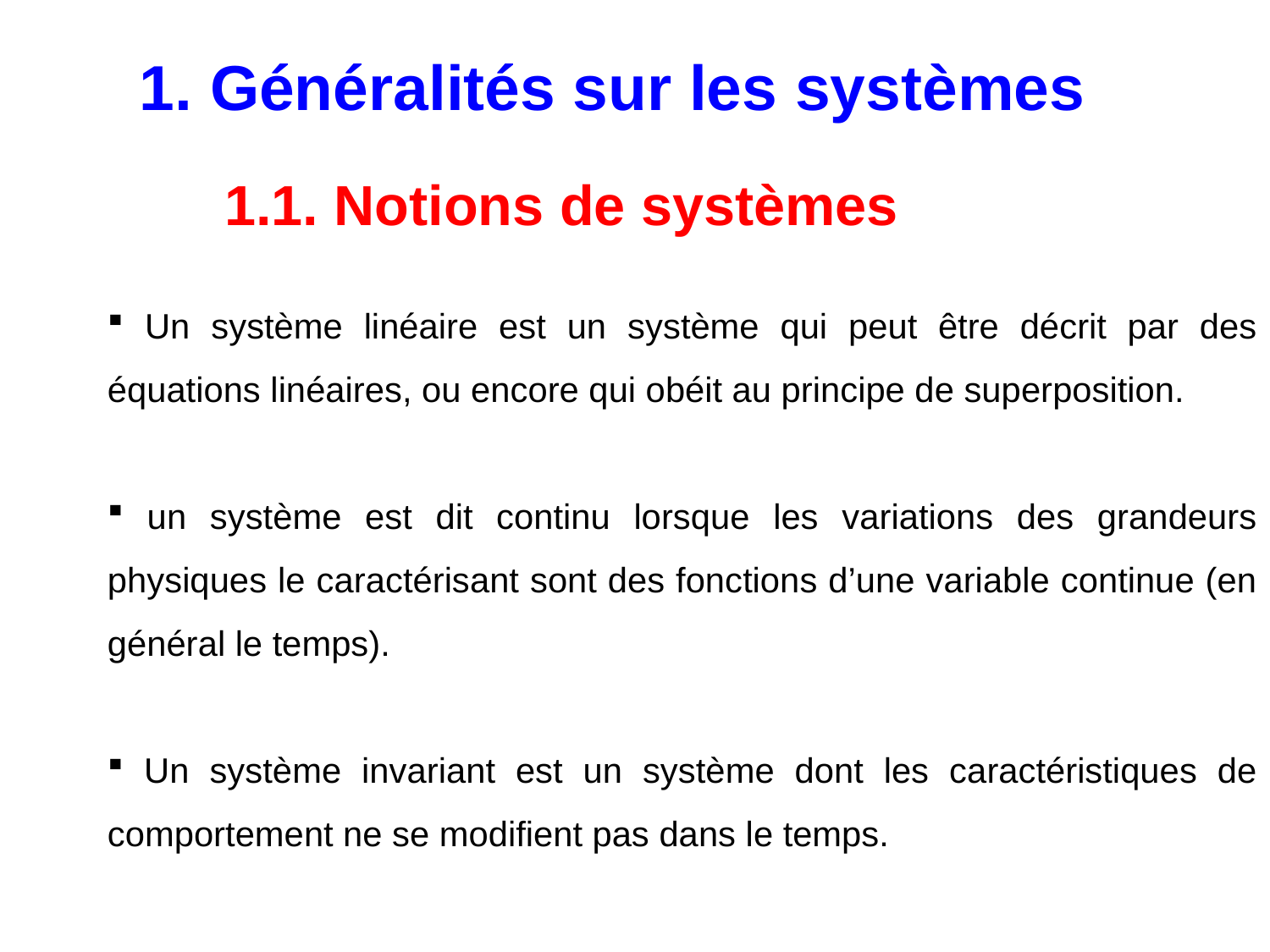

1. Généralités sur les systèmes
	1.1. Notions de systèmes
 Un système linéaire est un système qui peut être décrit par des équations linéaires, ou encore qui obéit au principe de superposition.

 un système est dit continu lorsque les variations des grandeurs physiques le caractérisant sont des fonctions d’une variable continue (en général le temps).

 Un système invariant est un système dont les caractéristiques de comportement ne se modifient pas dans le temps.